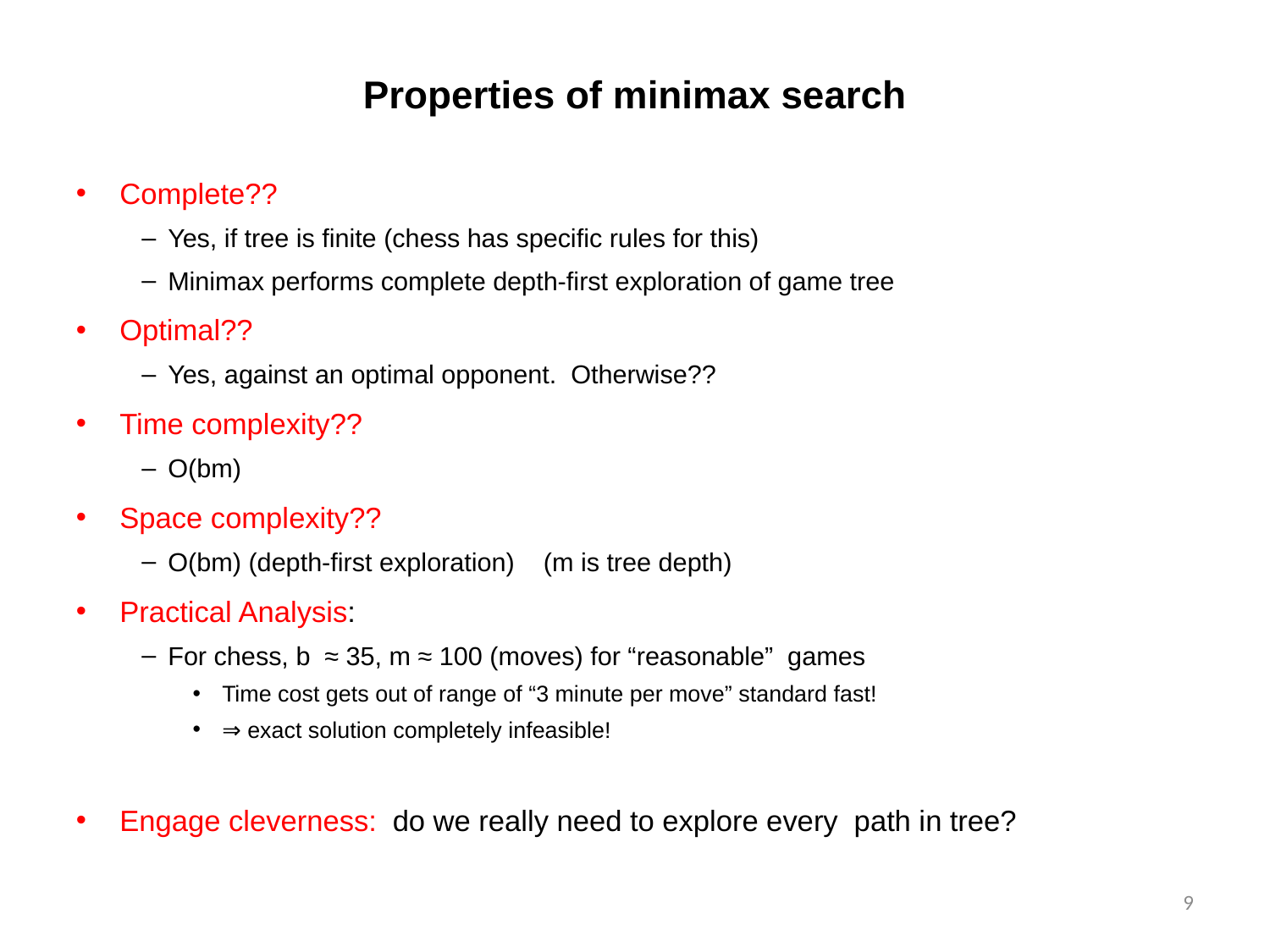

Properties of minimax search
Complete??
Yes, if tree is finite (chess has specific rules for this)
Minimax performs complete depth-first exploration of game tree
Optimal??
Yes, against an optimal opponent.  Otherwise??
Time complexity??
O(bm)
Space complexity??
O(bm) (depth-first exploration)    (m is tree depth)
Practical Analysis:
For chess, b  ≈ 35, m ≈ 100 (moves) for “reasonable”  games
Time cost gets out of range of “3 minute per move” standard fast!
⇒ exact solution completely infeasible!

Engage cleverness:  do we really need to explore every  path in tree?

9